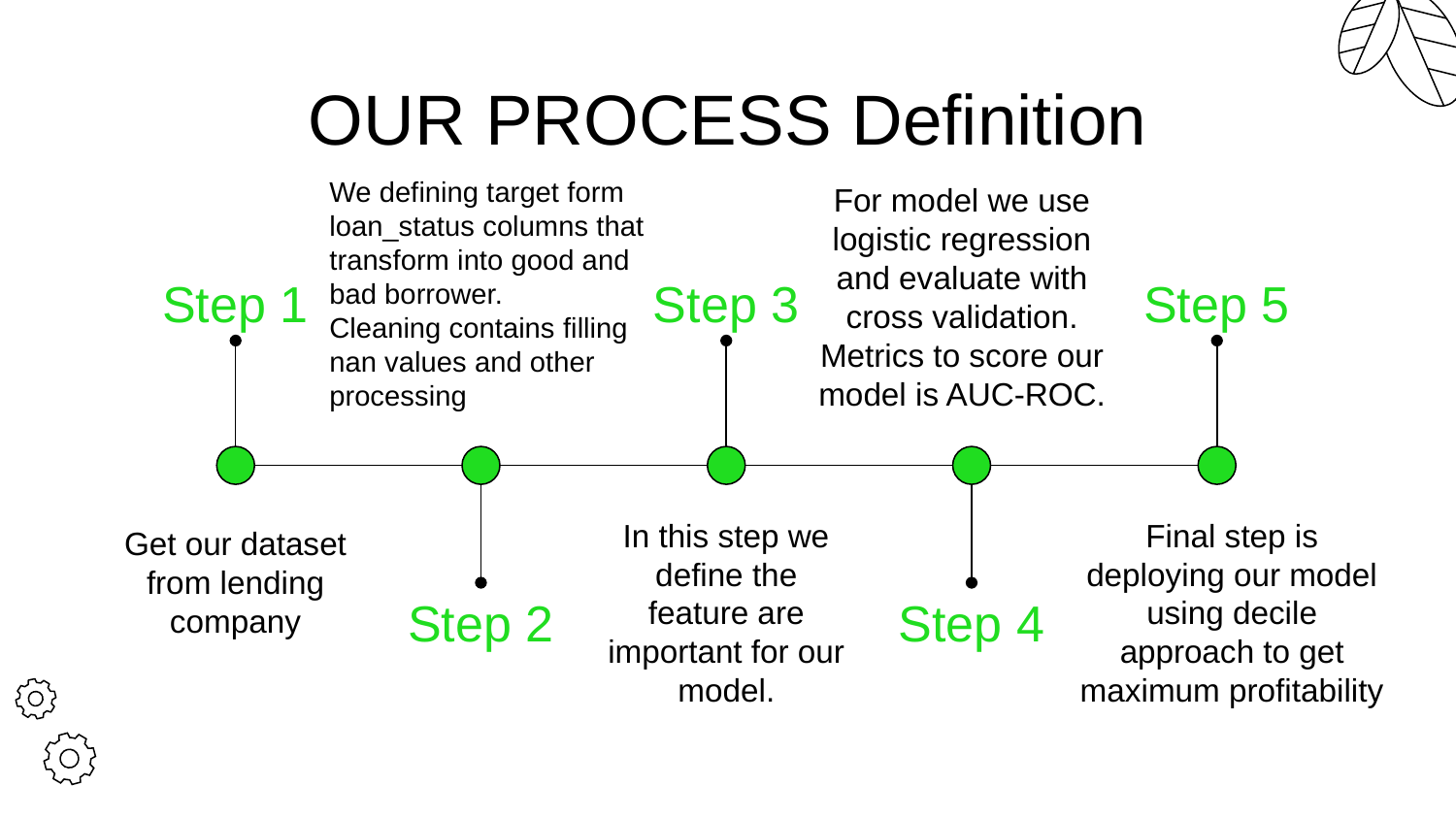

# OUR PROCESS Definition
We defining target form loan_status columns that transform into good and bad borrower.
Cleaning contains filling nan values and other processing
For model we use logistic regression and evaluate with cross validation. Metrics to score our model is AUC-ROC.
Step 1
Step 3
Step 5

In this step we define the feature are important for our model.
Final step is deploying our model using decile approach to get maximum profitability
Get our dataset from lending company
Step 2
Step 4